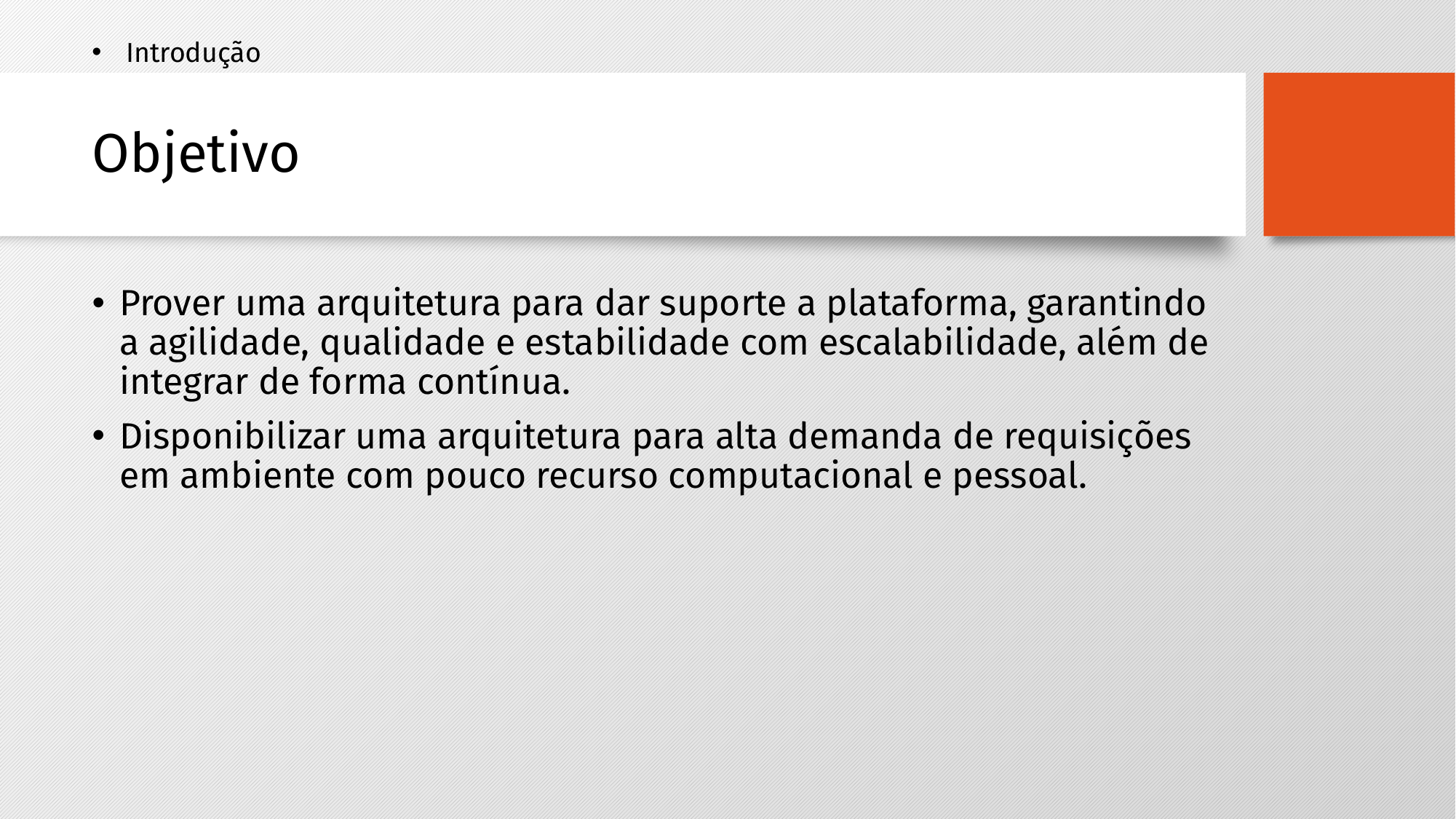

Introdução
# Objetivo
Prover uma arquitetura para dar suporte a plataforma, garantindo a agilidade, qualidade e estabilidade com escalabilidade, além de integrar de forma contínua.
Disponibilizar uma arquitetura para alta demanda de requisições em ambiente com pouco recurso computacional e pessoal.